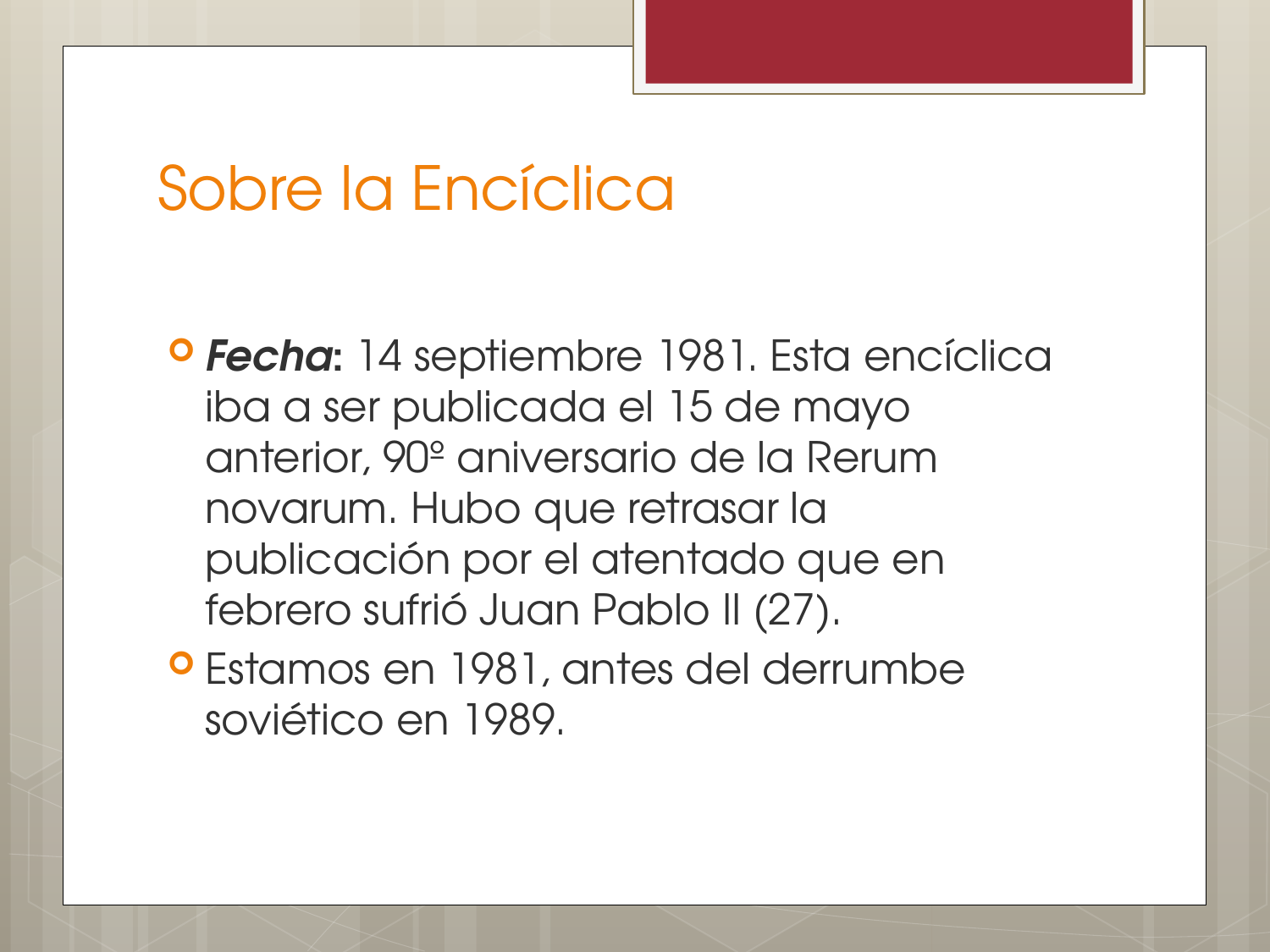

# Sobre la Encíclica
Fecha: 14 septiembre 1981. Esta encíclica iba a ser publicada el 15 de mayo anterior, 90º aniversario de la Rerum novarum. Hubo que retrasar la publicación por el atentado que en febrero sufrió Juan Pablo II (27).
Estamos en 1981, antes del derrumbe soviético en 1989.